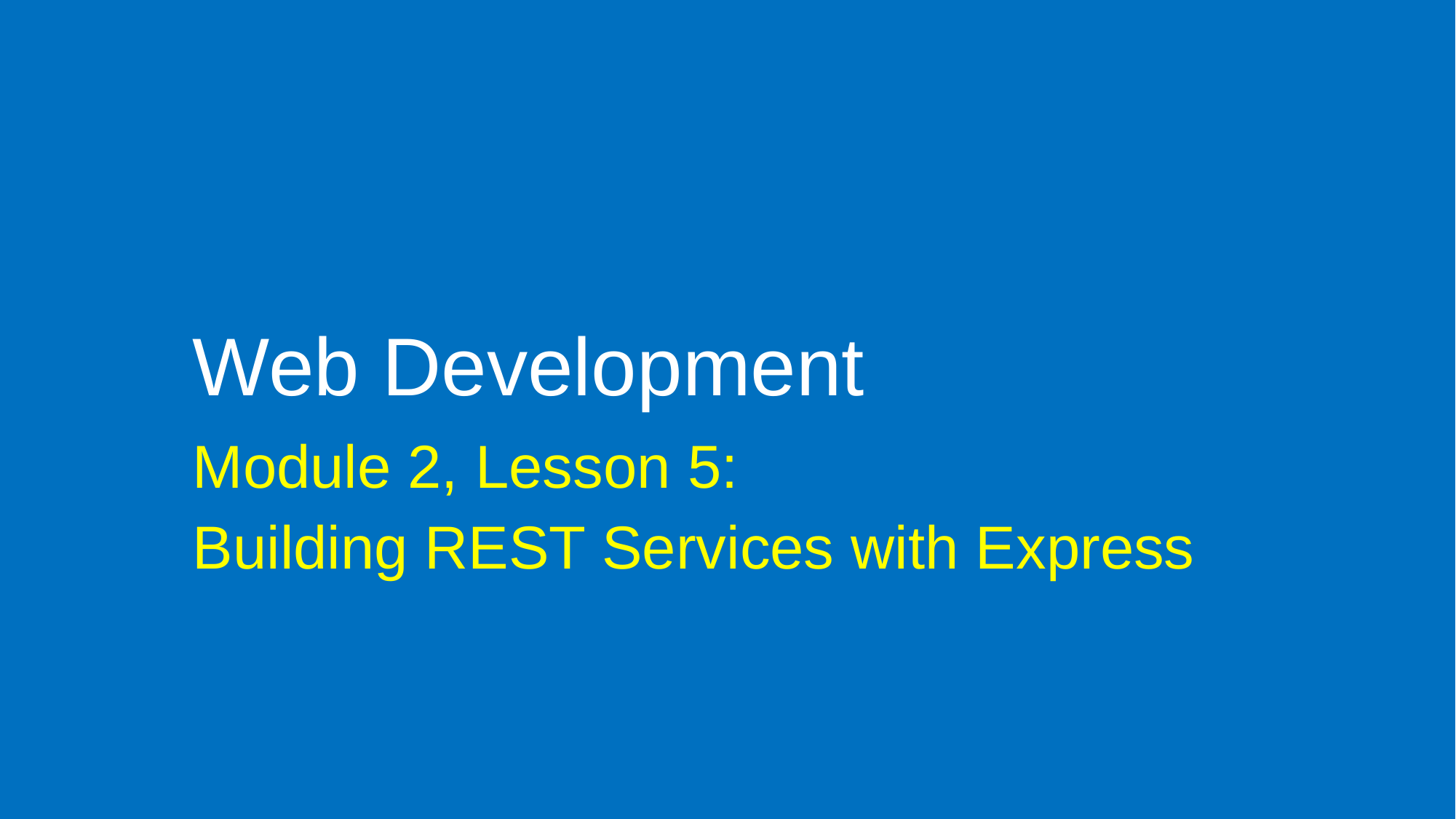

# Web Development
Module 2, Lesson 5:
Building REST Services with Express